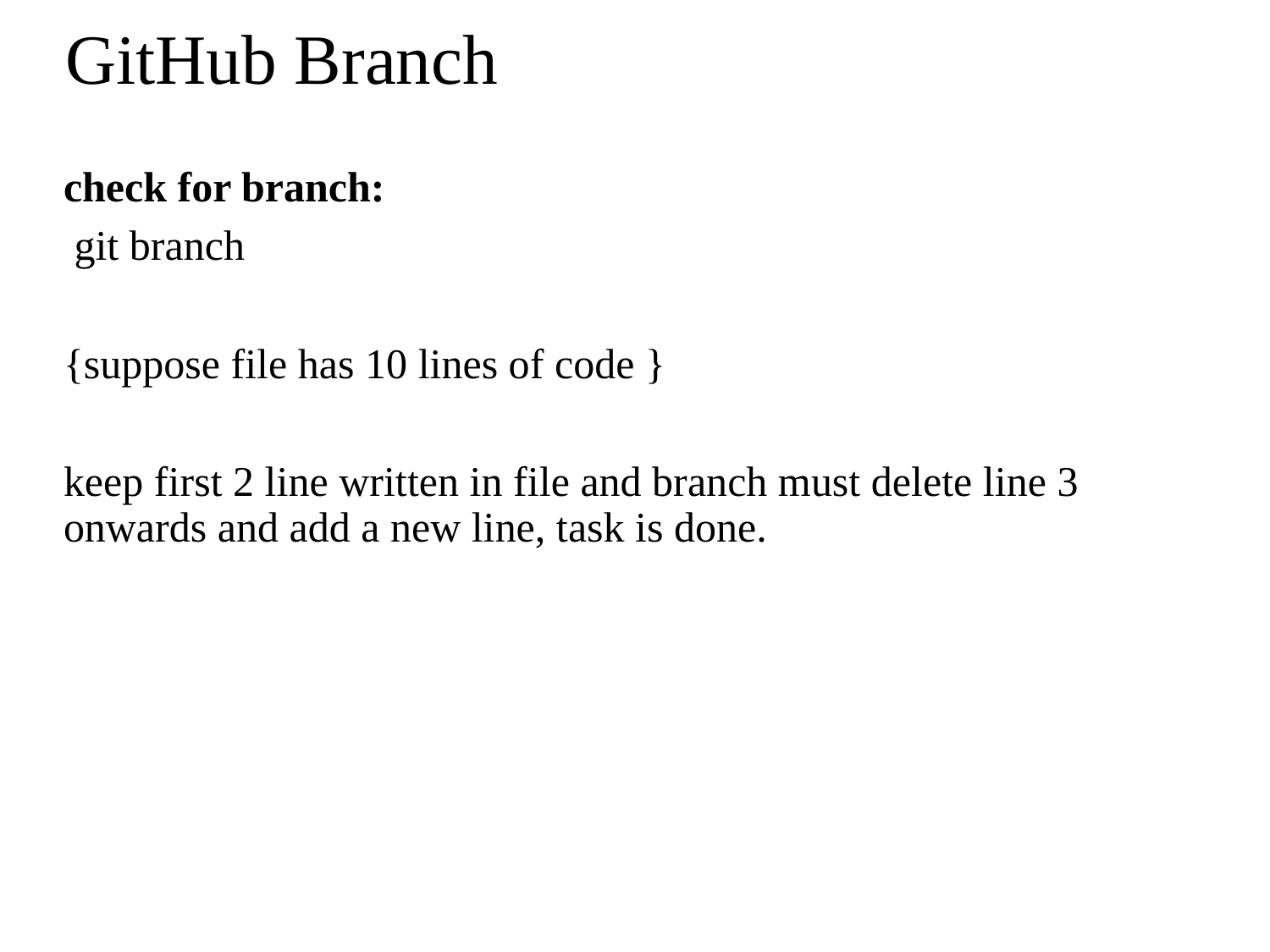

# GitHub Branch
check for branch:
 git branch

{suppose file has 10 lines of code }

keep first 2 line written in file and branch must delete line 3 onwards and add a new line, task is done.